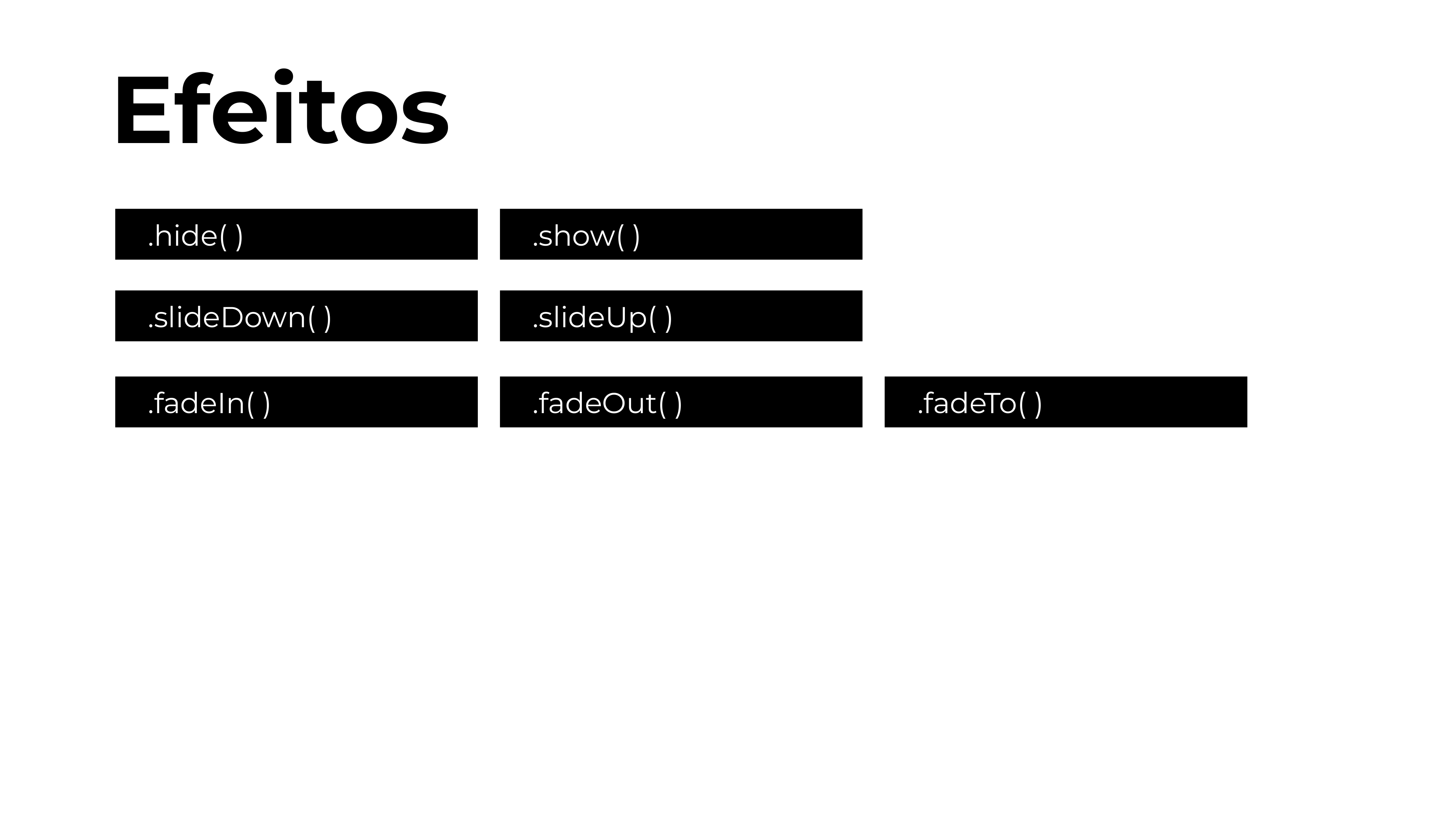

Efeitos
.hide( )
.show( )
.slideDown( )
.slideUp( )
.fadeIn( )
.fadeOut( )
.fadeTo( )